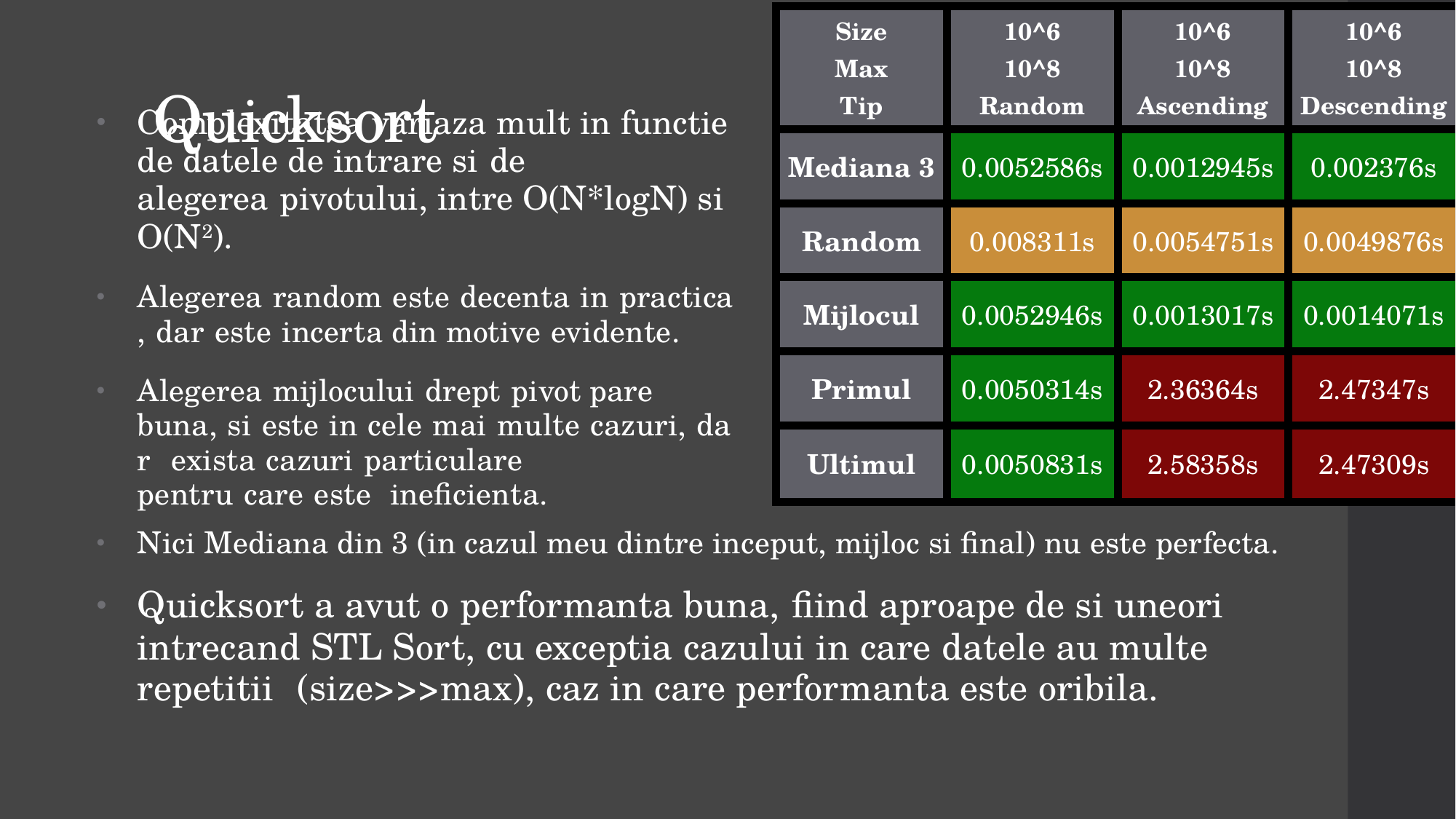

# Quicksort

| Size Max Tip | 10^6 10^8 Random | 10^6 10^8 Ascending | 10^6 10^8 Descending |
| --- | --- | --- | --- |
| Mediana 3 | 0.0052586s | 0.0012945s | 0.002376s |
| Random | 0.008311s | 0.0054751s | 0.0049876s |
| Mijlocul | 0.0052946s | 0.0013017s | 0.0014071s |
| Primul | 0.0050314s | 2.36364s | 2.47347s |
| Ultimul | 0.0050831s | 2.58358s | 2.47309s |
Complexitatea variaza mult in functie de datele de intrare si de alegerea pivotului, intre O(N*logN) si O(N2).
Alegerea random este decenta in practica, dar este incerta din motive evidente.
Alegerea mijlocului drept pivot pare buna, si este in cele mai multe cazuri, dar  exista cazuri particulare pentru care este  ineficienta.

Nici Mediana din 3 (in cazul meu dintre inceput, mijloc si final) nu este perfecta.
Quicksort a avut o performanta buna, fiind aproape de si uneori intrecand STL Sort, cu exceptia cazului in care datele au multe repetitii  (size>>>max), caz in care performanta este oribila.